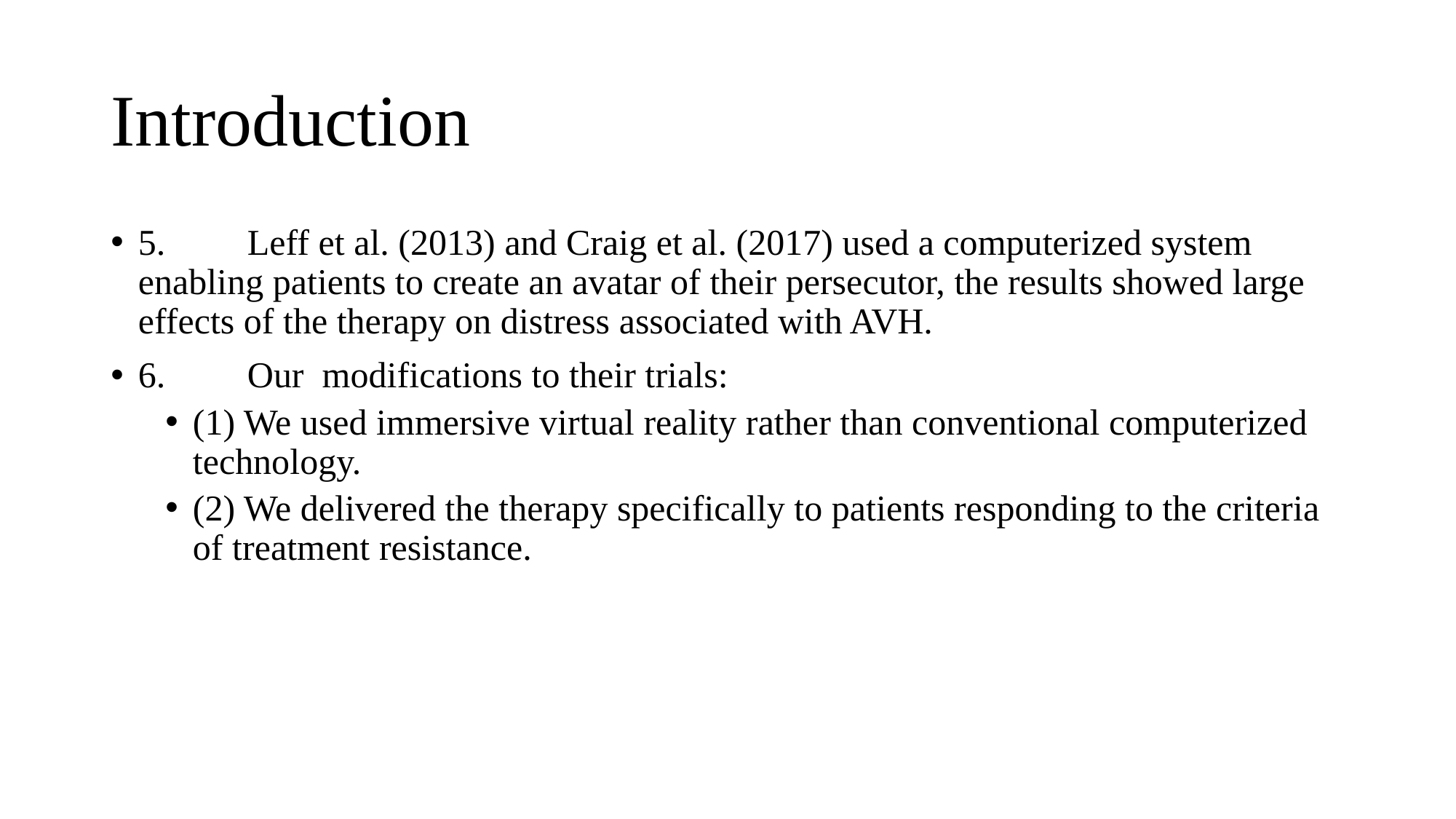

# Introduction
5.	Leff et al. (2013) and Craig et al. (2017) used a computerized system enabling patients to create an avatar of their persecutor, the results showed large effects of the therapy on distress associated with AVH.
6.	Our  modifications to their trials:
(1) We used immersive virtual reality rather than conventional computerized technology.
(2) We delivered the therapy specifically to patients responding to the criteria of treatment resistance.